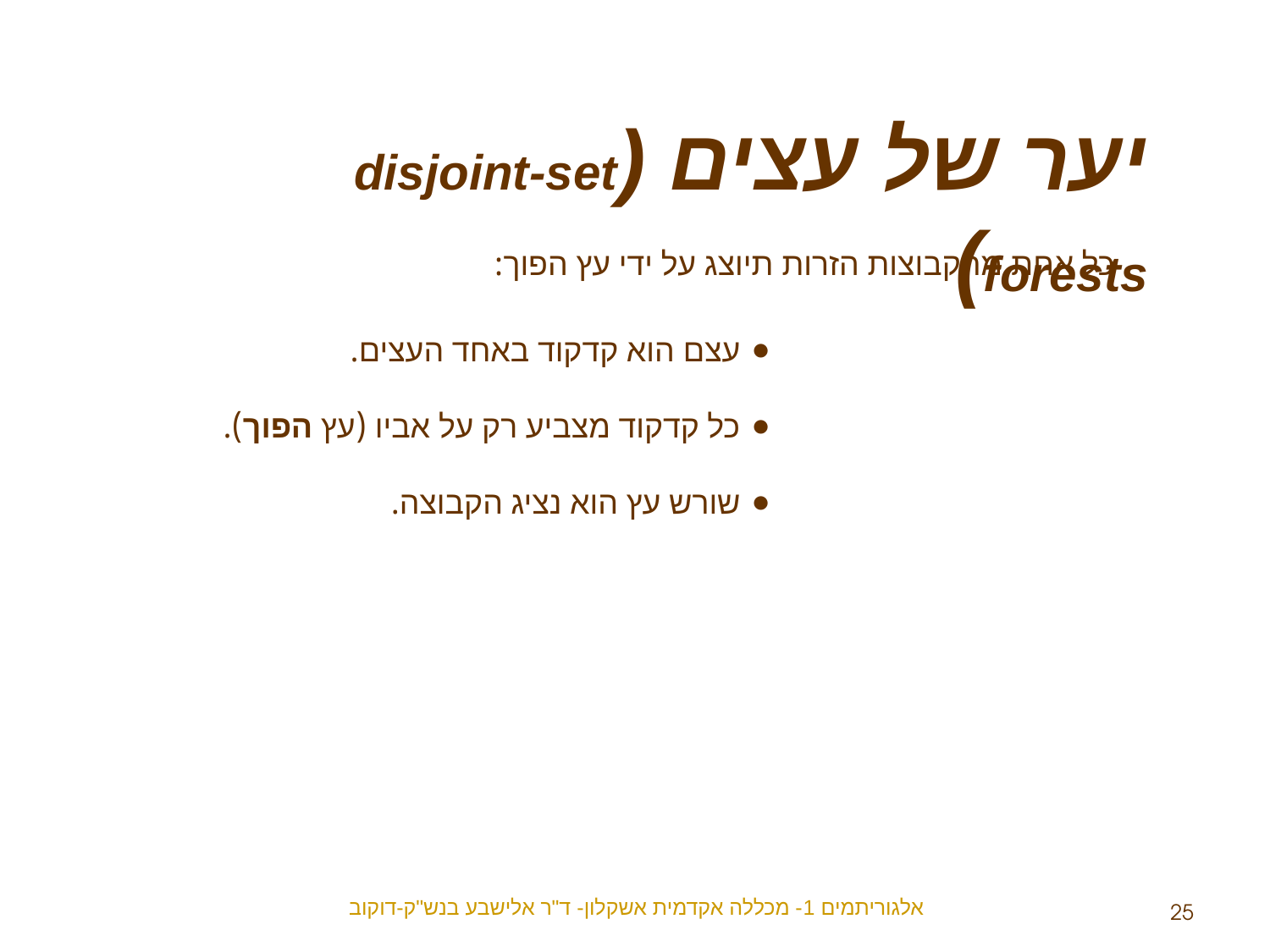

יער של עצים (disjoint-set forests)
כל אחת מהקבוצות הזרות תיוצג על ידי עץ הפוך:
עצם הוא קדקוד באחד העצים.

כל קדקוד מצביע רק על אביו (עץ הפוך).

שורש עץ הוא נציג הקבוצה.

אלגוריתמים 1- מכללה אקדמית אשקלון- ד"ר אלישבע בנש"ק-דוקוב
25